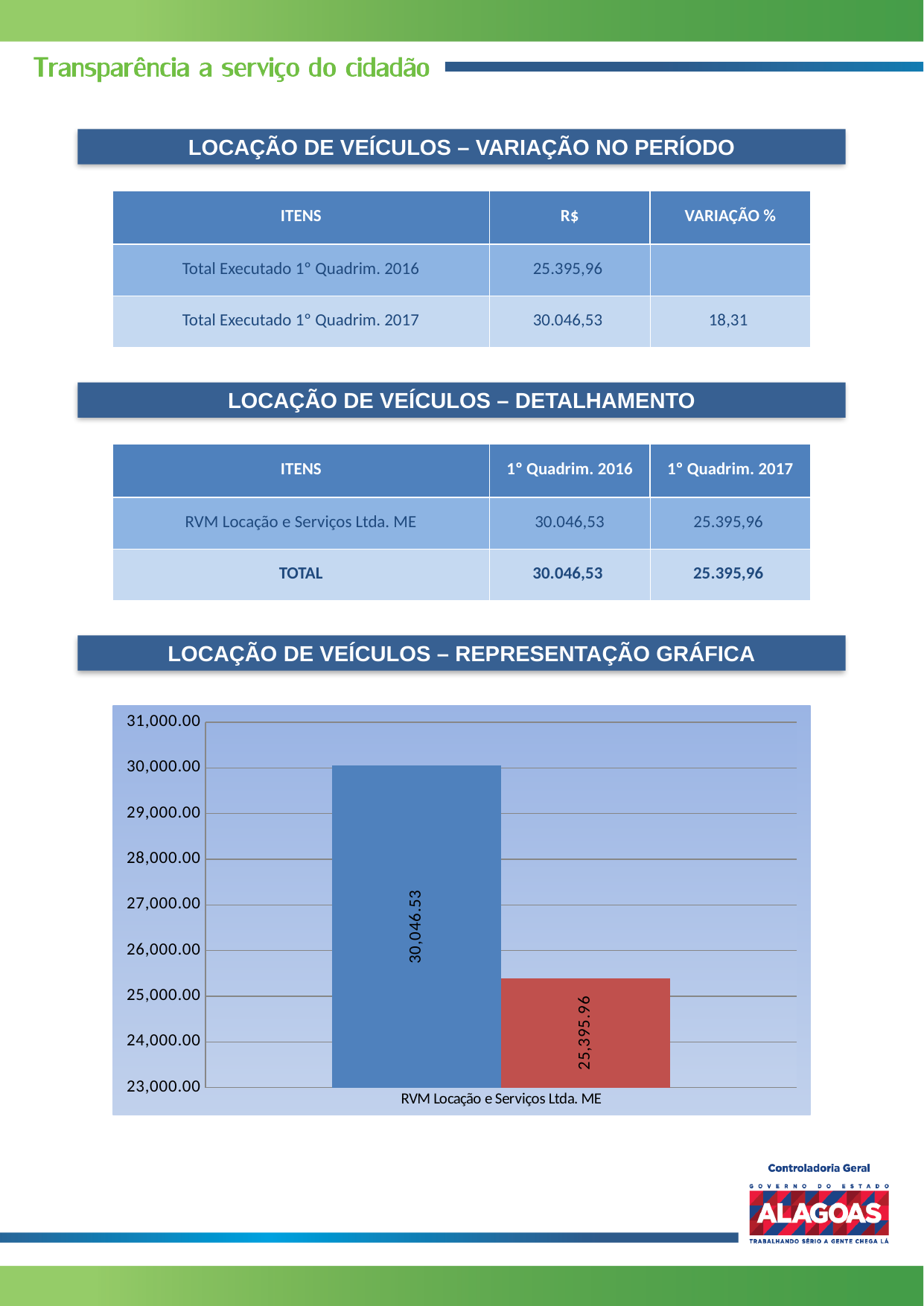

LOCAÇÃO DE VEÍCULOS – VARIAÇÃO NO PERÍODO
| ITENS | R$ | VARIAÇÃO % |
| --- | --- | --- |
| Total Executado 1º Quadrim. 2016 | 25.395,96 |  |
| Total Executado 1º Quadrim. 2017 | 30.046,53 | 18,31 |
LOCAÇÃO DE VEÍCULOS – DETALHAMENTO
| ITENS | 1º Quadrim. 2016 | 1º Quadrim. 2017 |
| --- | --- | --- |
| RVM Locação e Serviços Ltda. ME | 30.046,53 | 25.395,96 |
| TOTAL | 30.046,53 | 25.395,96 |
LOCAÇÃO DE VEÍCULOS – REPRESENTAÇÃO GRÁFICA

### Chart

| Category |  |  |
|---|---|---|
| RVM Locação e Serviços Ltda. ME | 30046.53 | 25395.96 |